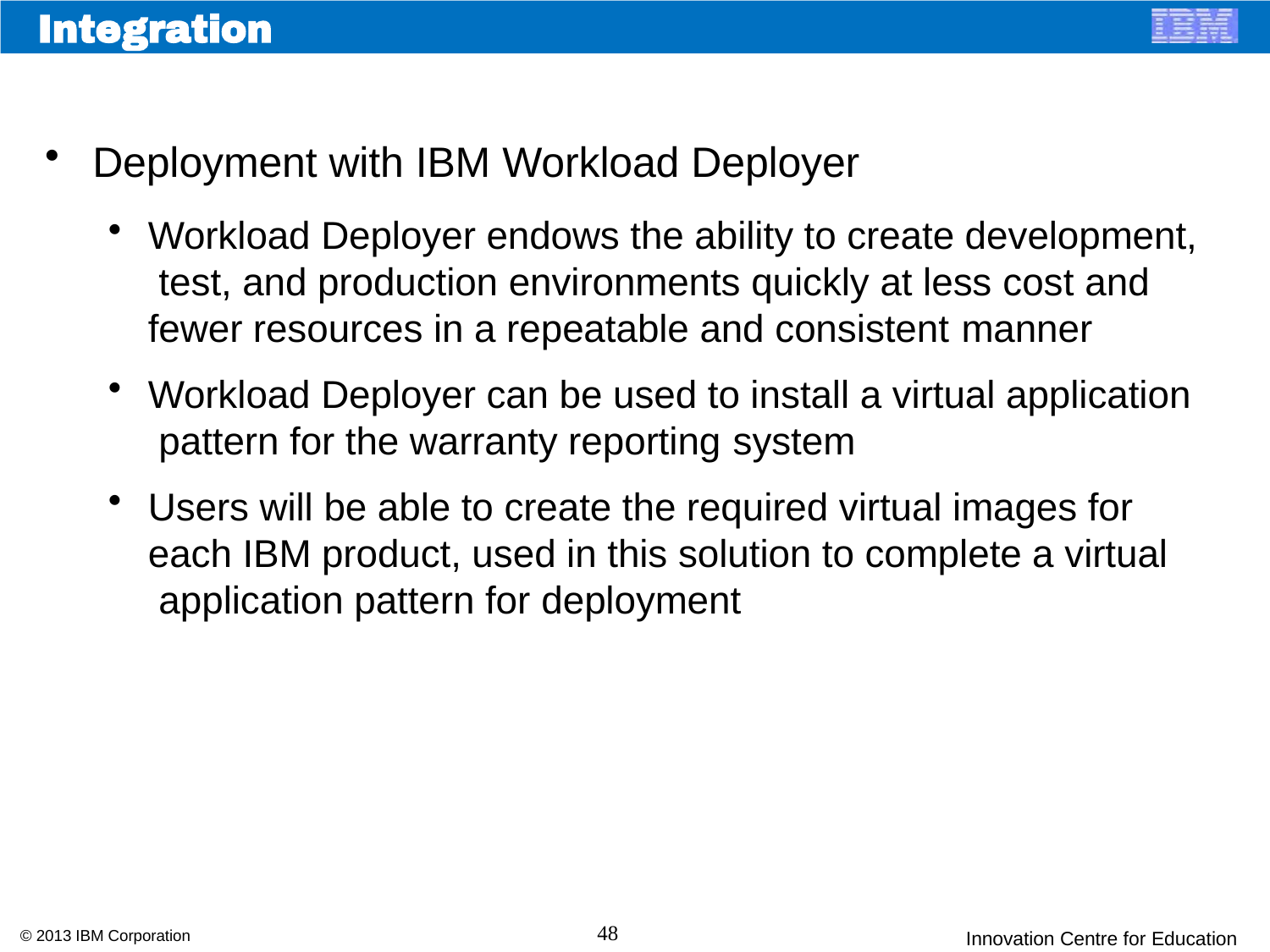

Integration
# Deployment with IBM Workload Deployer
Workload Deployer endows the ability to create development,  test, and production environments quickly at less cost and  fewer resources in a repeatable and consistent manner
Workload Deployer can be used to install a virtual application  pattern for the warranty reporting system
Users will be able to create the required virtual images for  each IBM product, used in this solution to complete a virtual  application pattern for deployment
48
© 2013 IBM Corporation
Innovation Centre for Education